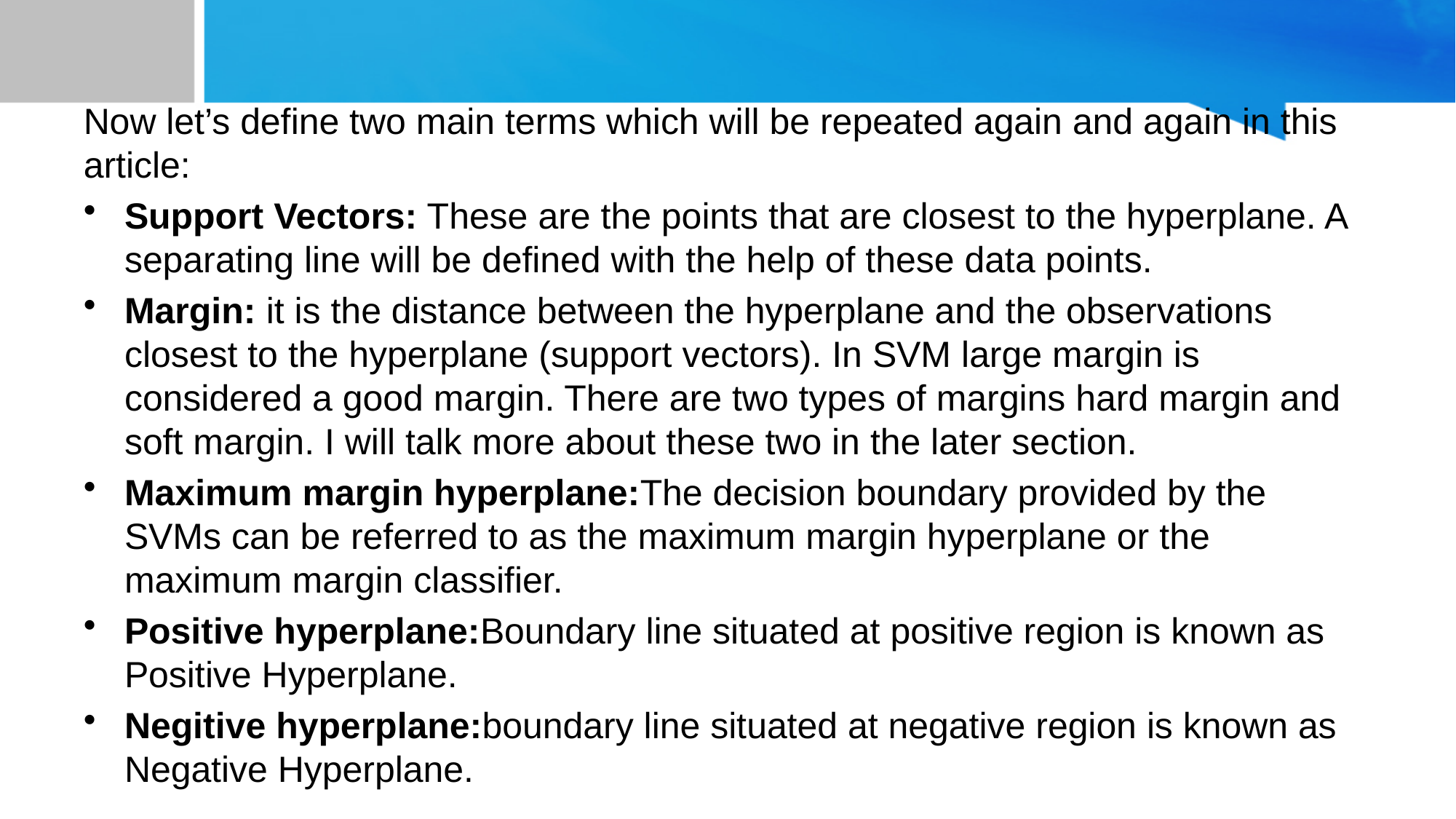

#
Now let’s define two main terms which will be repeated again and again in this article:
Support Vectors: These are the points that are closest to the hyperplane. A separating line will be defined with the help of these data points.
Margin: it is the distance between the hyperplane and the observations closest to the hyperplane (support vectors). In SVM large margin is considered a good margin. There are two types of margins hard margin and soft margin. I will talk more about these two in the later section.
Maximum margin hyperplane:The decision boundary provided by the SVMs can be referred to as the maximum margin hyperplane or the maximum margin classifier.
Positive hyperplane:Boundary line situated at positive region is known as Positive Hyperplane.
Negitive hyperplane:boundary line situated at negative region is known as Negative Hyperplane.